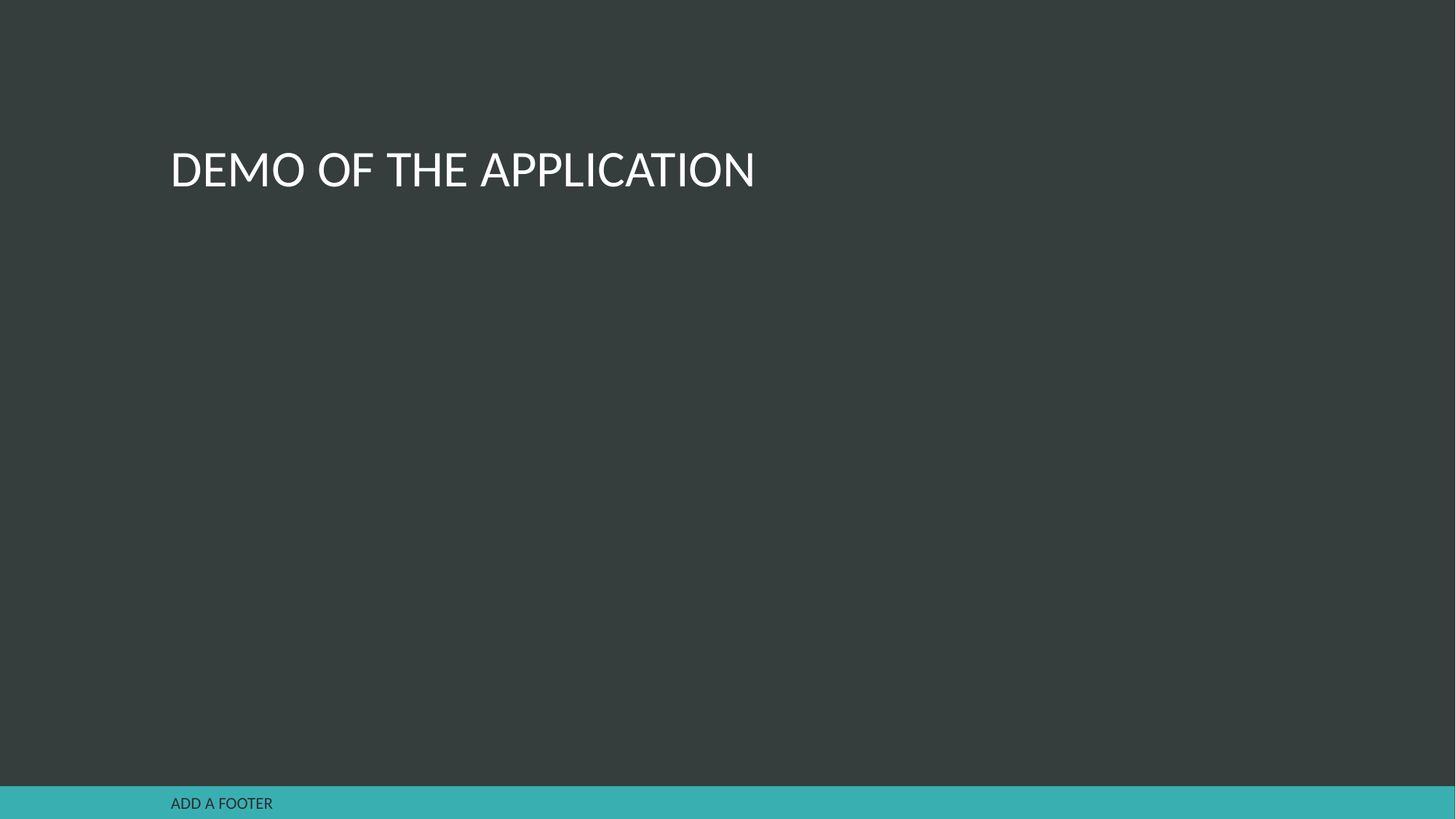

# DEMO OF THE APPLICATION
Add a footer